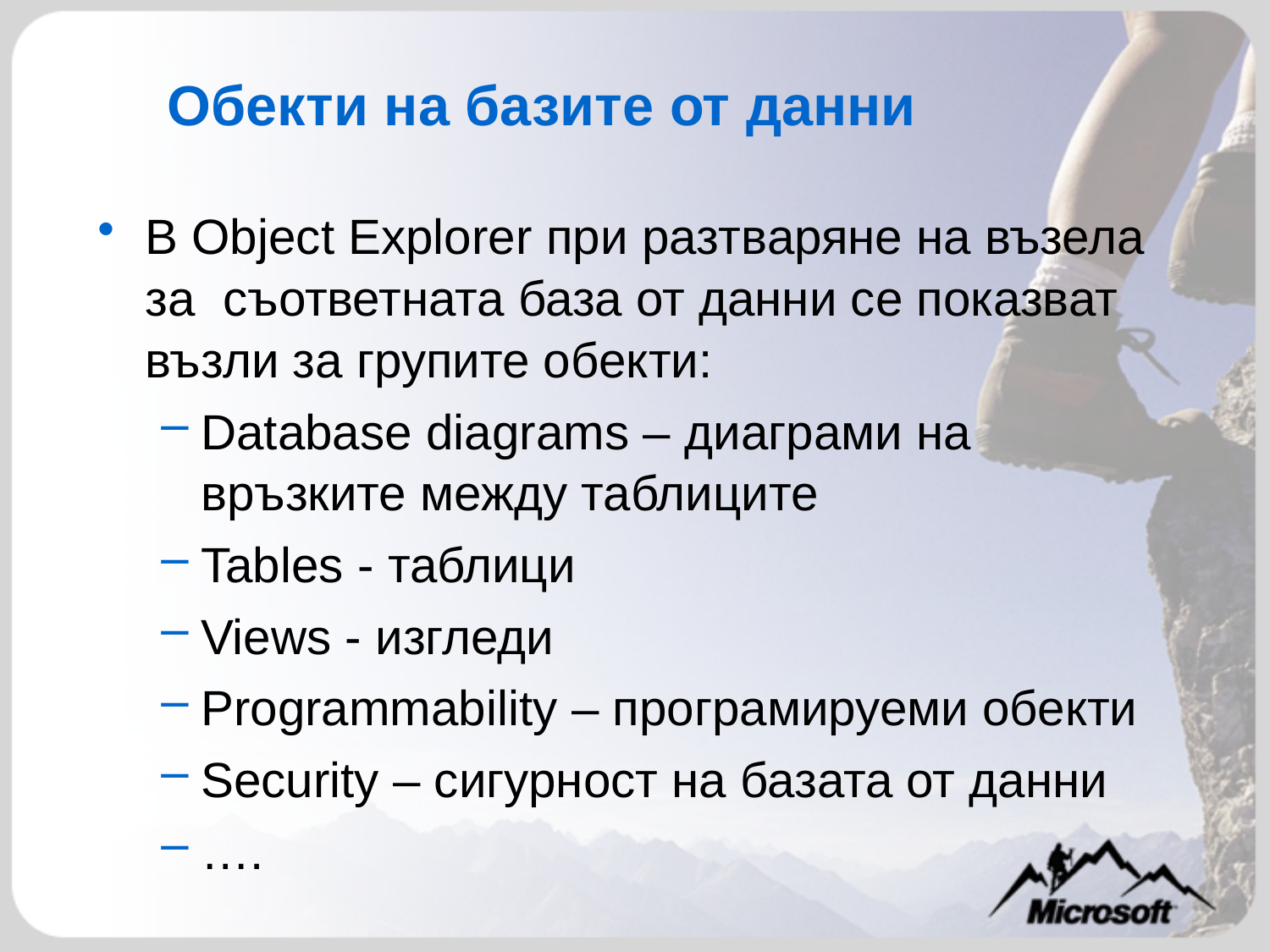

# Обекти на базите от данни
В Object Explorer при разтваряне на възела за  съответната база от данни се показват възли за групите обекти:
Database diagrams – диаграми на връзките между таблиците
Tables - таблици
Views - изгледи
Programmability – програмируеми обекти
Security – сигурност на базата от данни
….